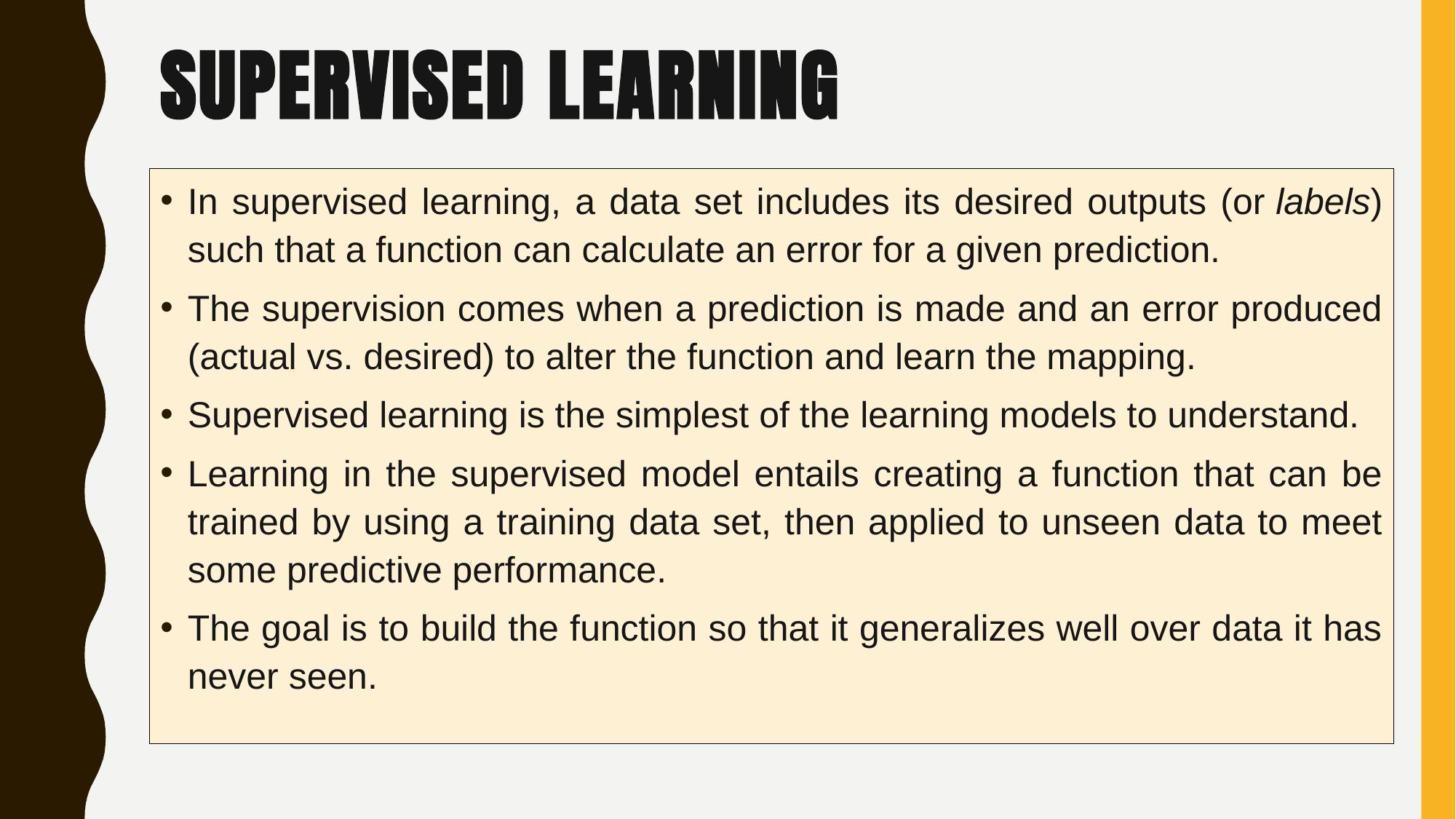

# Supervised learning
In supervised learning, a data set includes its desired outputs (or labels) such that a function can calculate an error for a given prediction.
The supervision comes when a prediction is made and an error produced (actual vs. desired) to alter the function and learn the mapping.
Supervised learning is the simplest of the learning models to understand.
Learning in the supervised model entails creating a function that can be trained by using a training data set, then applied to unseen data to meet some predictive performance.
The goal is to build the function so that it generalizes well over data it has never seen.